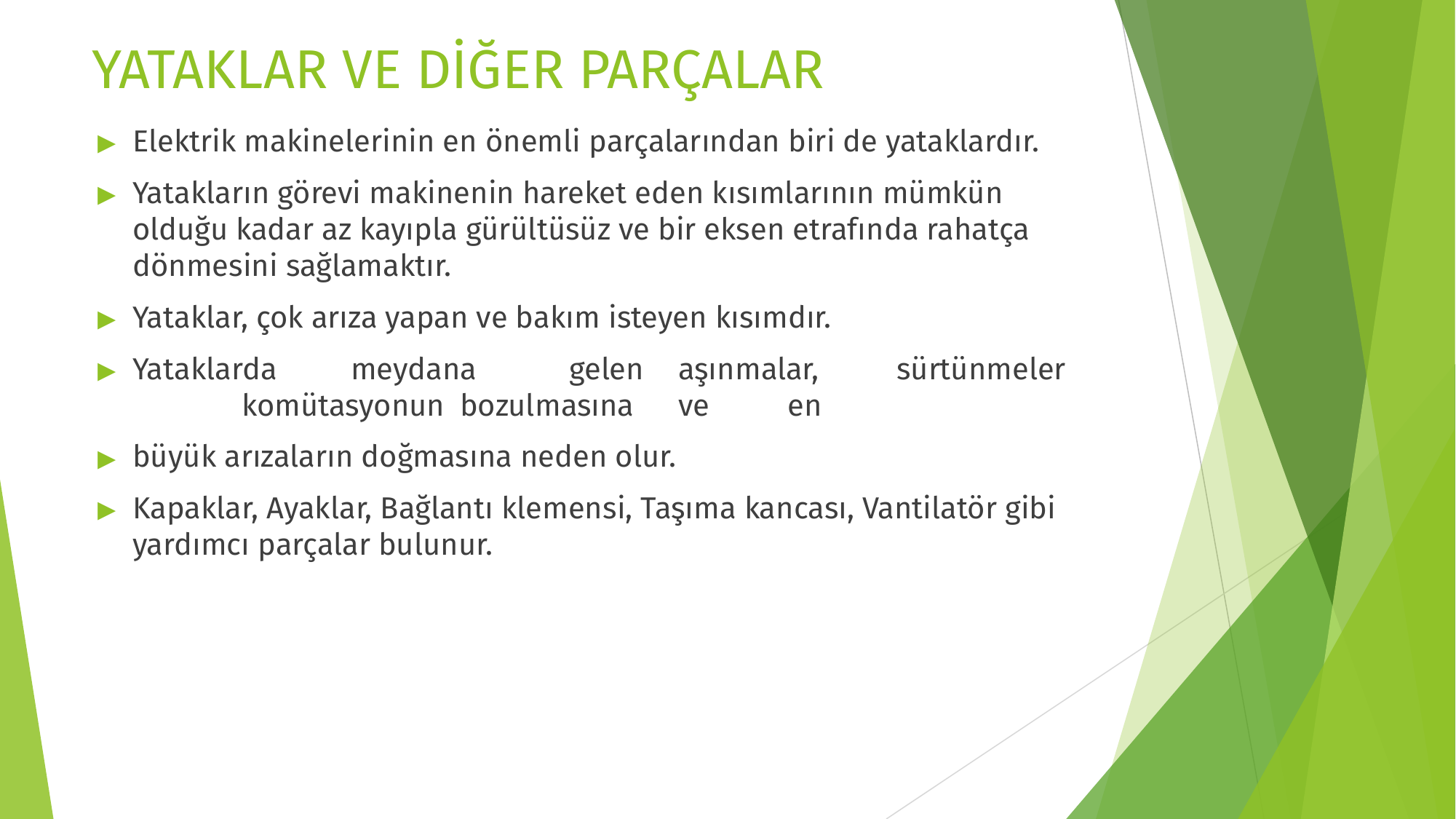

# YATAKLAR VE DİĞER PARÇALAR
Elektrik makinelerinin en önemli parçalarından biri de yataklardır.
Yatakların görevi makinenin hareket eden kısımlarının mümkün olduğu kadar az kayıpla gürültüsüz ve bir eksen etrafında rahatça dönmesini sağlamaktır.
Yataklar, çok arıza yapan ve bakım isteyen kısımdır.
Yataklarda	meydana	gelen	aşınmalar,	sürtünmeler	komütasyonun	bozulmasına	ve	en
büyük arızaların doğmasına neden olur.
Kapaklar, Ayaklar, Bağlantı klemensi, Taşıma kancası, Vantilatör gibi yardımcı parçalar bulunur.